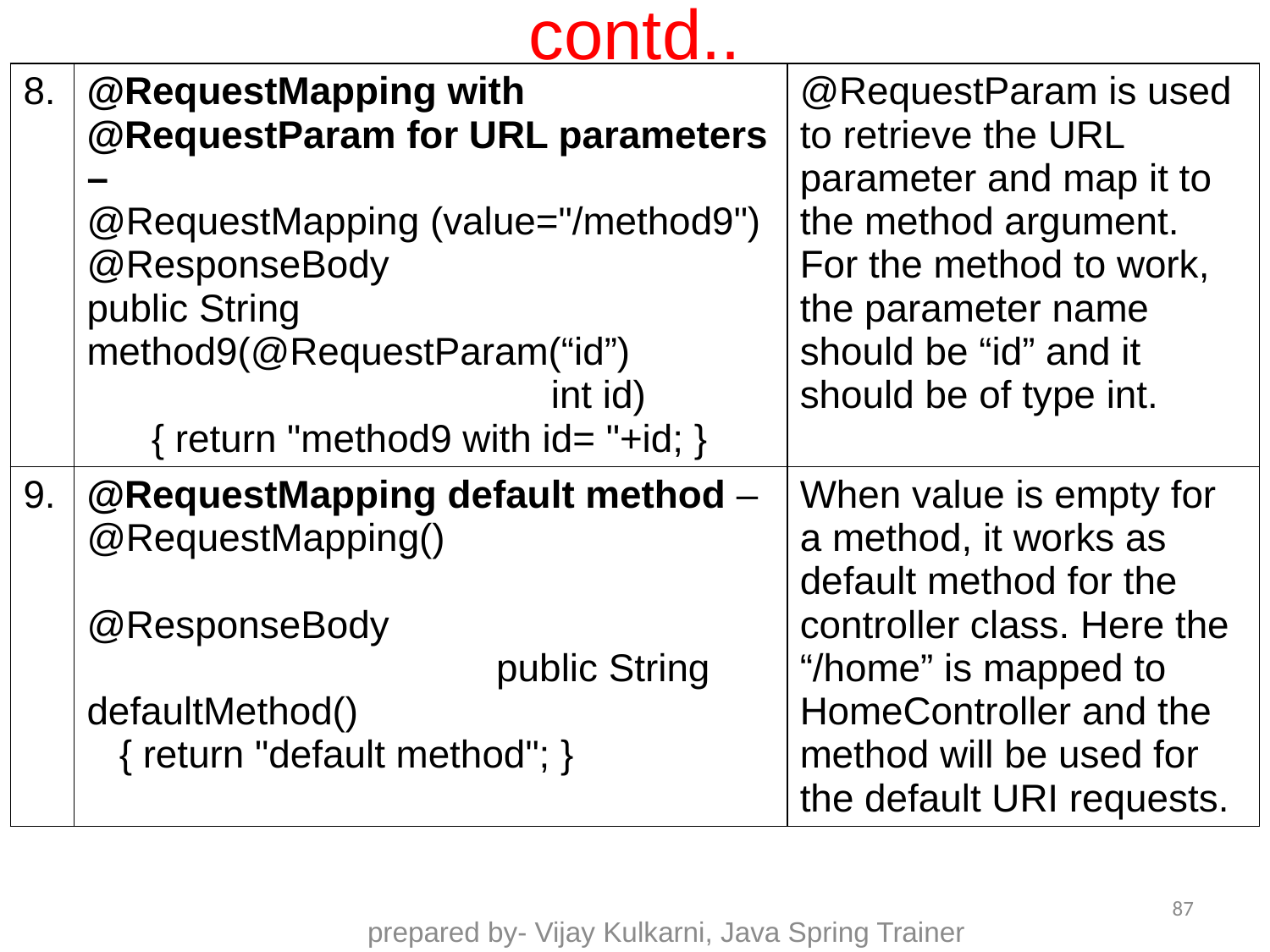

# contd..
| 8. | @RequestMapping with @RequestParam for URL parameters – @RequestMapping (value="/method9") @ResponseBody public String method9(@RequestParam(“id”) int id) { return "method9 with id= "+id; } | @RequestParam is used to retrieve the URL parameter and map it to the method argument. For the method to work, the parameter name should be “id” and it should be of type int. |
| --- | --- | --- |
| 9. | @RequestMapping default method –@RequestMapping() @ResponseBody public String defaultMethod() { return "default method"; } | When value is empty for a method, it works as default method for the controller class. Here the “/home” is mapped to HomeController and the method will be used for the default URI requests. |
87
prepared by- Vijay Kulkarni, Java Spring Trainer